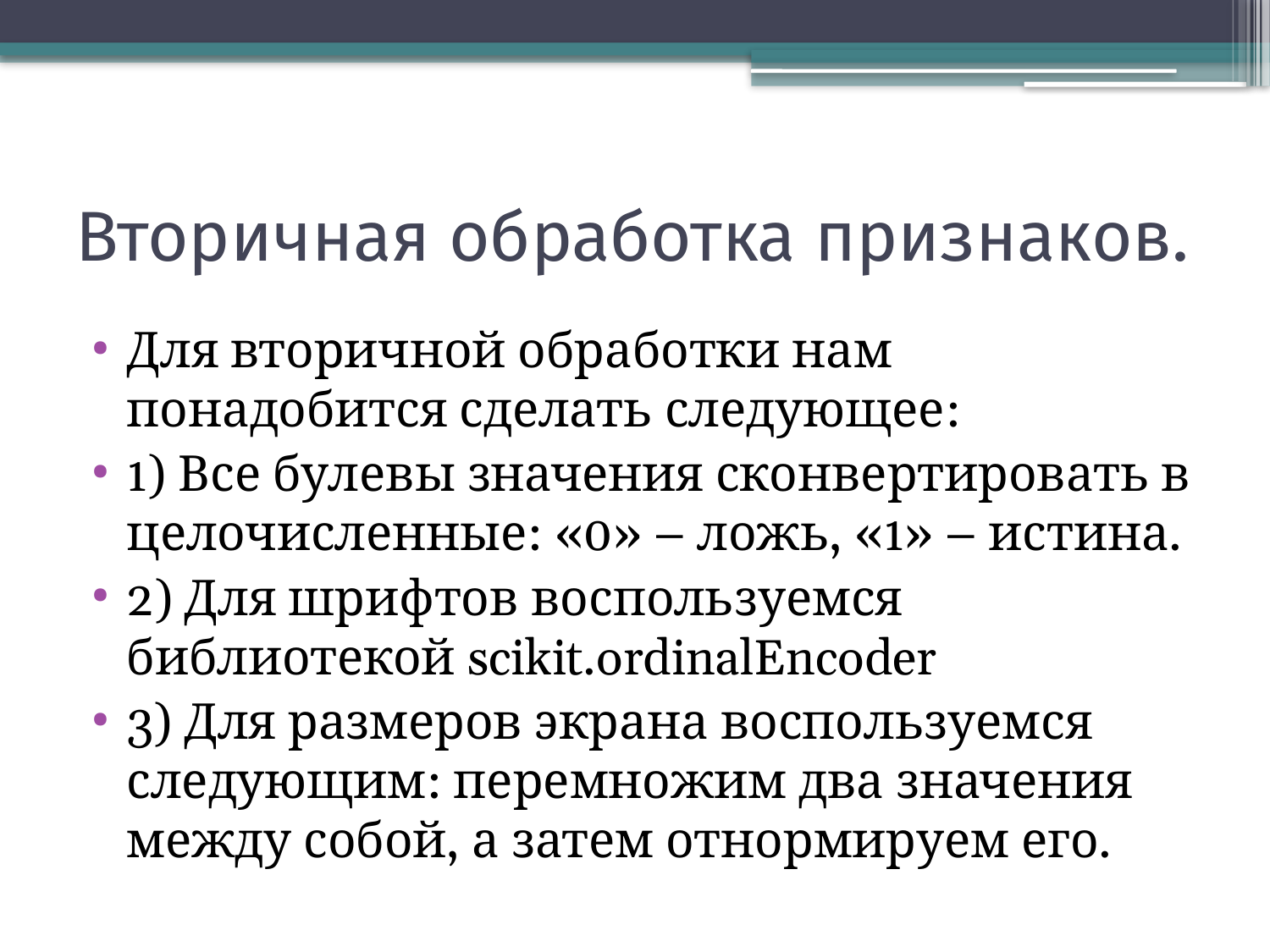

# Вторичная обработка признаков.
Для вторичной обработки нам понадобится сделать следующее:
1) Все булевы значения сконвертировать в целочисленные: «0» – ложь, «1» – истина.
2) Для шрифтов воспользуемся библиотекой scikit.ordinalEncoder
3) Для размеров экрана воспользуемся следующим: перемножим два значения между собой, а затем отнормируем его.